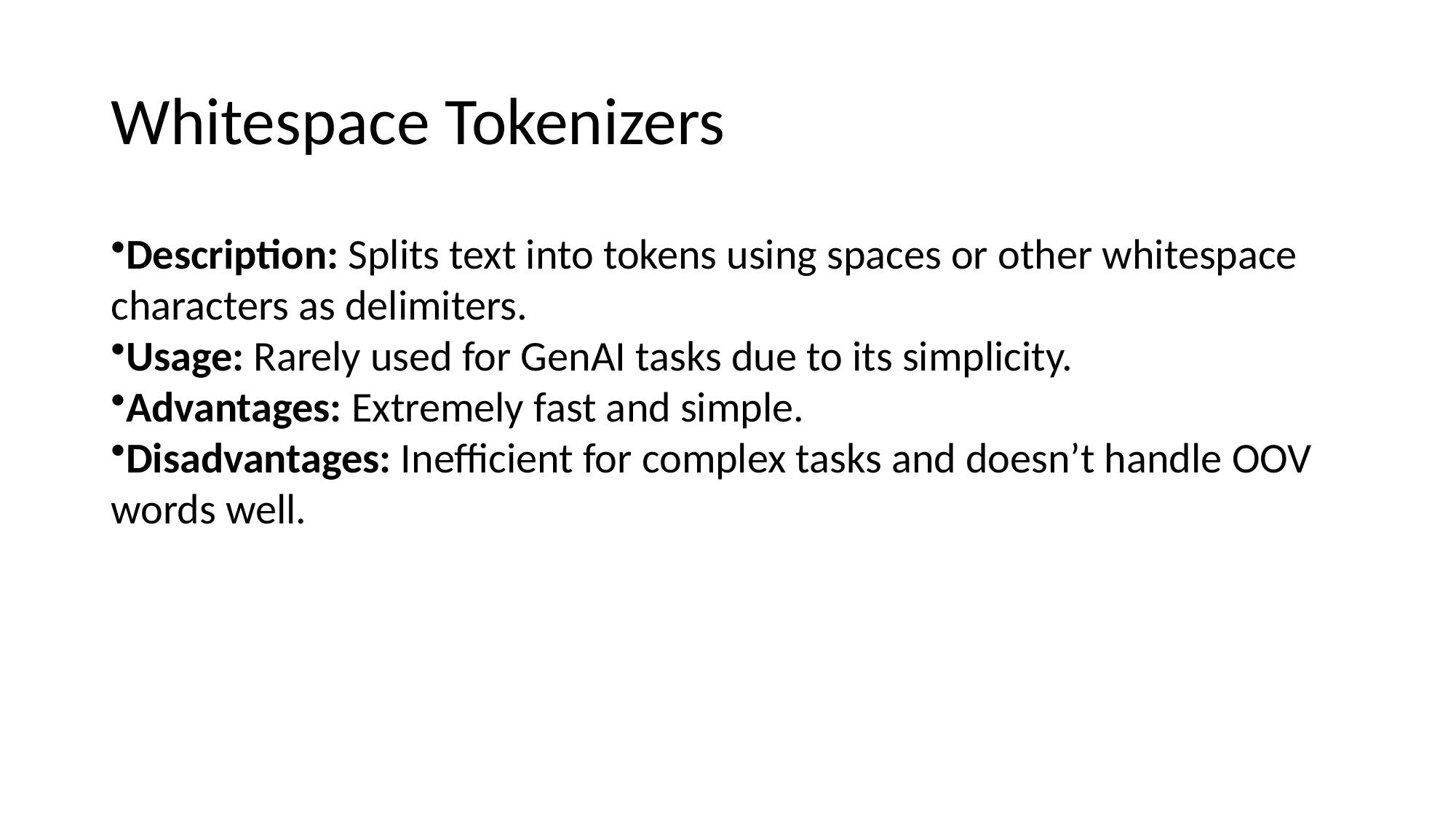

# Whitespace Tokenizers
Description: Splits text into tokens using spaces or other whitespace characters as delimiters.
Usage: Rarely used for GenAI tasks due to its simplicity.
Advantages: Extremely fast and simple.
Disadvantages: Inefficient for complex tasks and doesn’t handle OOV words well.